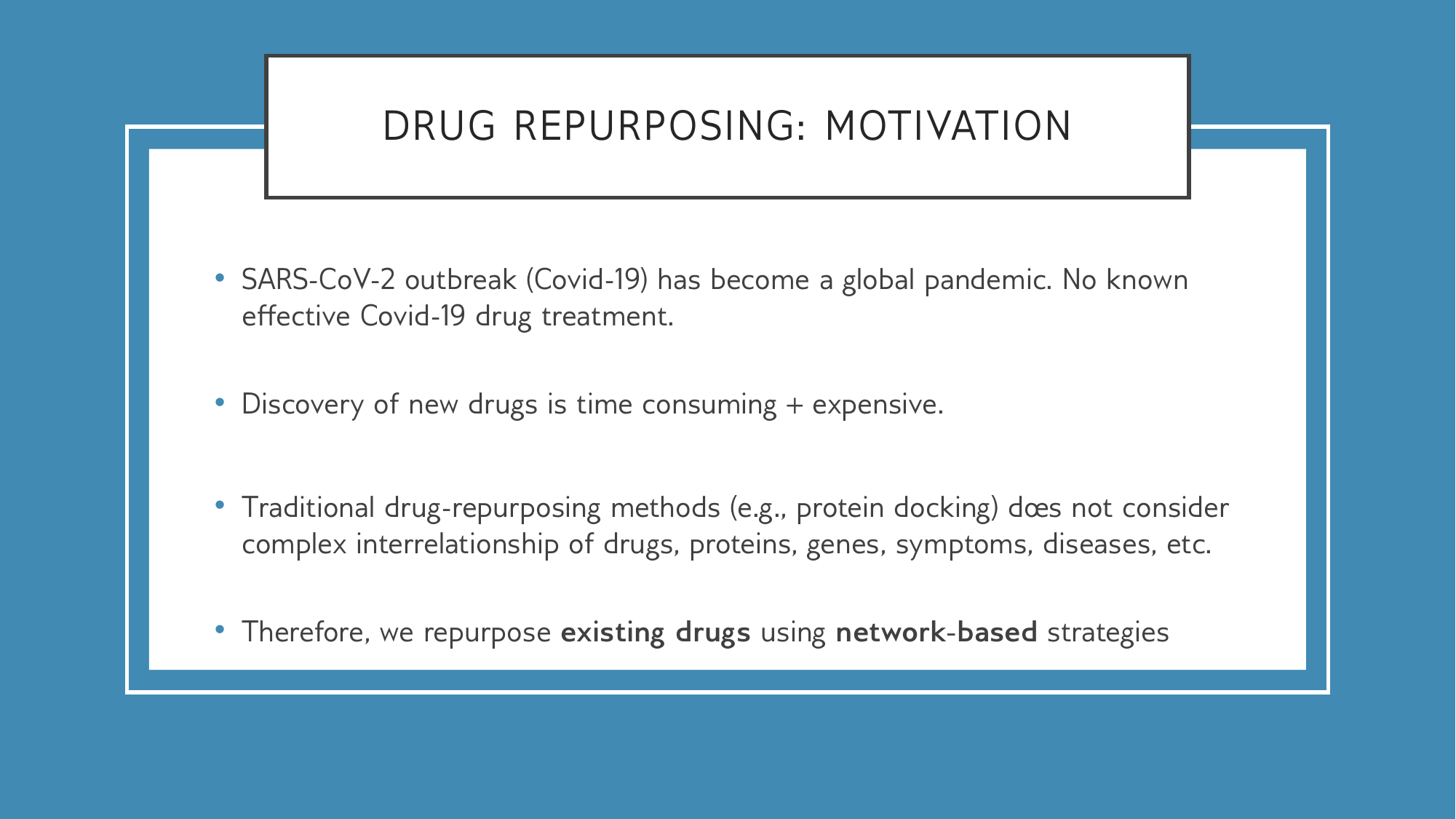

# Drug repurposing: Motivation

SARS-CoV-2 outbreak (Covid-19) has become a global pandemic. No known effective Covid-19 drug treatment.
Discovery of new drugs is time consuming + expensive.

Traditional drug-repurposing methods (e.g., protein docking) does not consider complex interrelationship of drugs, proteins, genes, symptoms, diseases, etc.
Therefore, we repurpose existing drugs using network-based strategies